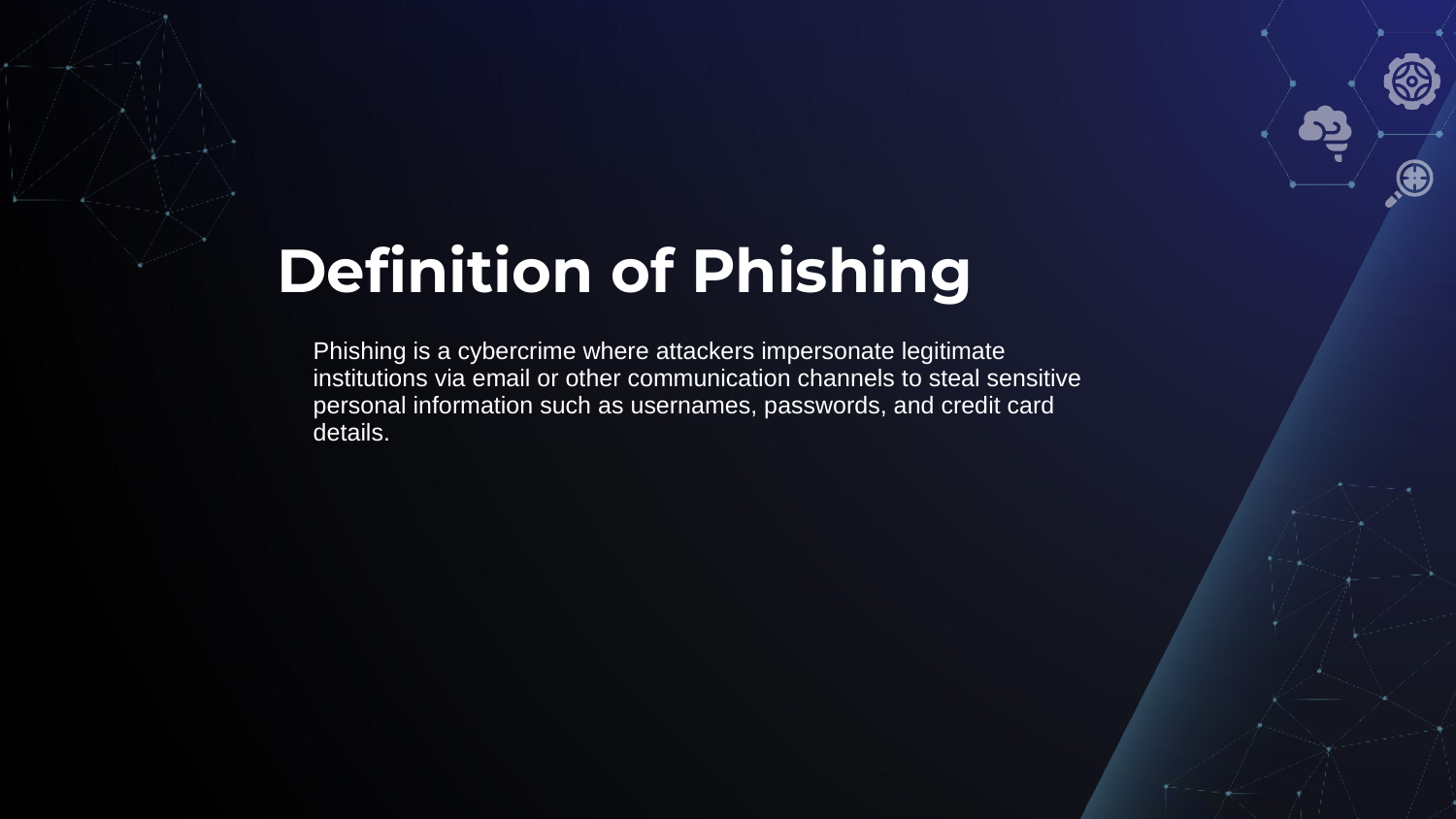

# Definition of Phishing
Phishing is a cybercrime where attackers impersonate legitimate institutions via email or other communication channels to steal sensitive personal information such as usernames, passwords, and credit card details.